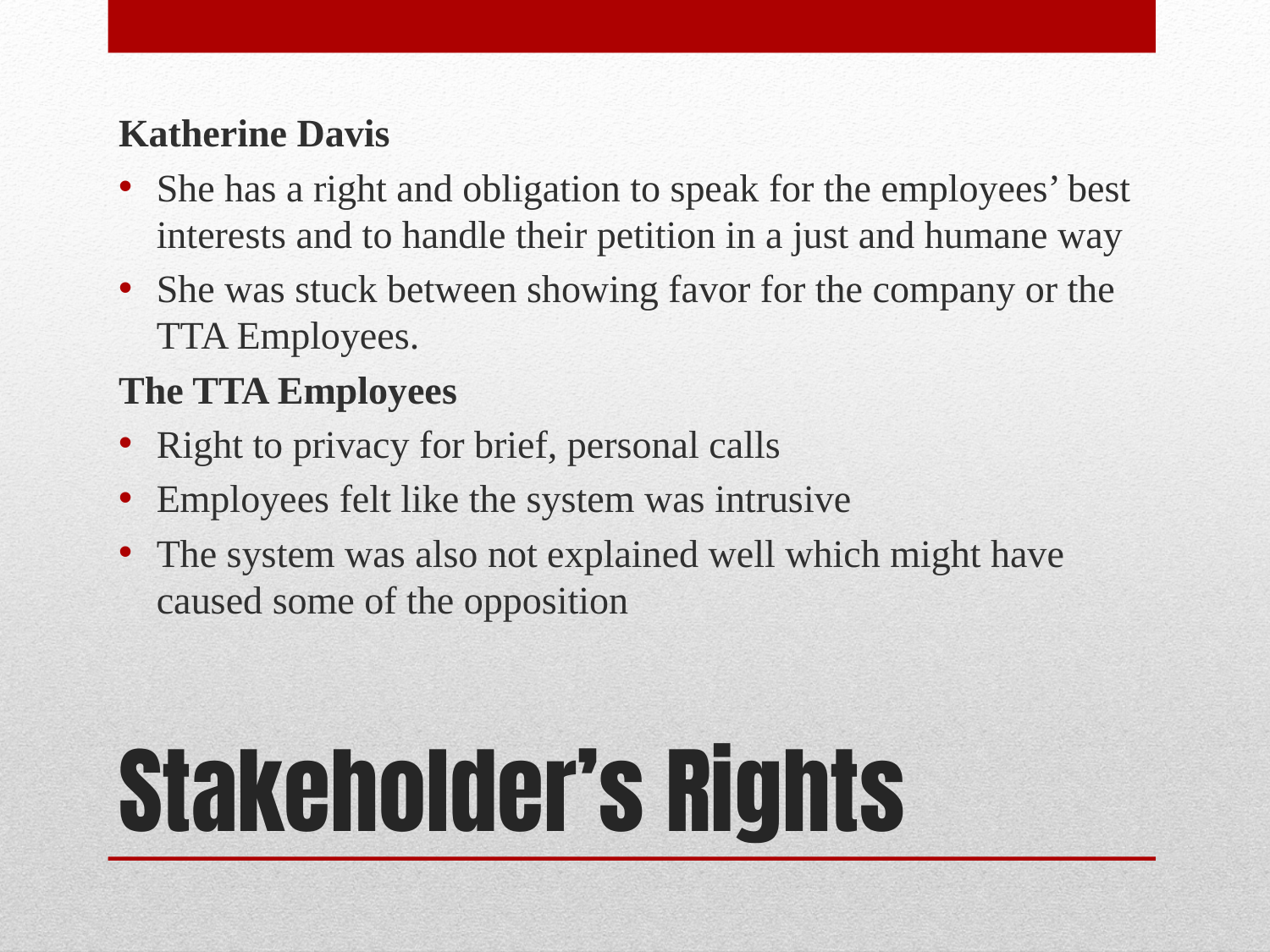

Katherine Davis
She has a right and obligation to speak for the employees’ best interests and to handle their petition in a just and humane way
She was stuck between showing favor for the company or the TTA Employees.
The TTA Employees
Right to privacy for brief, personal calls
Employees felt like the system was intrusive
The system was also not explained well which might have caused some of the opposition
# Stakeholder’s Rights